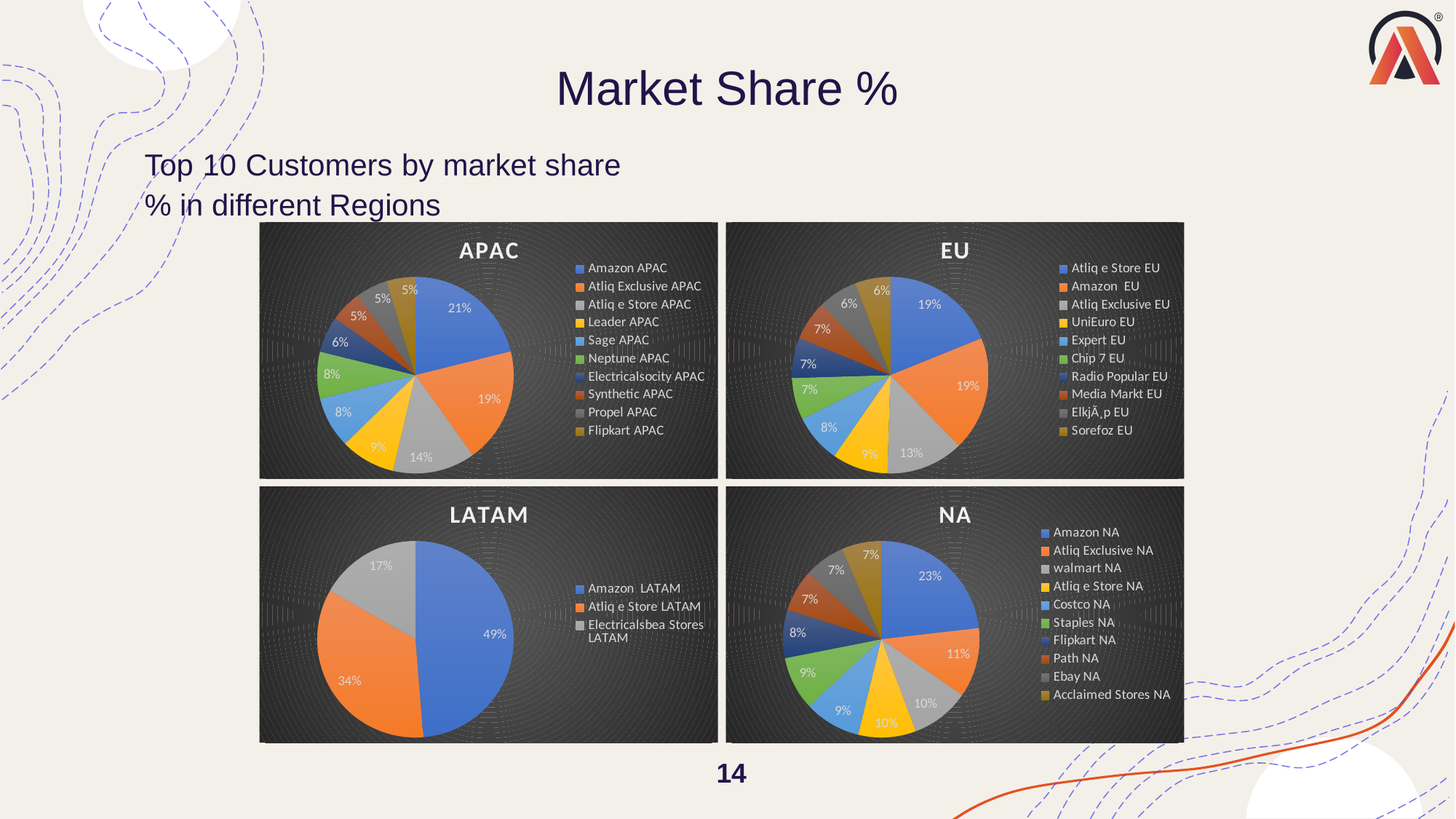

Market Share %
Top 10 Customers by market share % in different Regions

### Chart: APAC

| Category | net_sales_mln | pct_share_region | net_sales_mln | pct_share_region |
|---|---|---|---|---|
| APAC | 57.41 | 12.99 | 57.41 | 12.99 |
| APAC | 51.58 | 11.67 | 51.58 | 11.67 |
| APAC | 36.97 | 8.36 | 36.97 | 8.36 |
| APAC | 24.52 | 5.55 | 24.52 | 5.55 |
| APAC | 22.85 | 5.17 | 22.85 | 5.17 |
| APAC | 21.01 | 4.75 | 21.01 | 4.75 |
| APAC | 16.25 | 3.68 | 16.25 | 3.68 |
| APAC | 14.14 | 3.2 | 14.14 | 3.2 |
| APAC | 14.14 | 3.2 | 14.14 | 3.2 |
| APAC | 12.96 | 2.93 | 12.96 | 2.93 |

### Chart: EU

| Category | net_sales_mln | pct_share_region | net_sales_mln | pct_share_region |
|---|---|---|---|---|
| EU | 19.83 | 12.99 | 57.41 | 12.99 |
| EU | 19.77 | 11.67 | 51.58 | 11.67 |
| EU | 13.39 | 8.36 | 36.97 | 8.36 |
| EU | 9.63 | 5.55 | 24.52 | 5.55 |
| EU | 8.38 | 5.17 | 22.85 | 5.17 |
| EU | 7.23 | 4.75 | 21.01 | 4.75 |
| EU | 6.95 | 3.68 | 16.25 | 3.68 |
| EU | 6.88 | 3.2 | 14.14 | 3.2 |
| EU | 6.76 | 3.2 | 14.14 | 3.2 |
| EU | 6.13 | 2.93 | 12.96 | 2.93 |

### Chart: LATAM

| Category |  |  |
|---|---|---|
| LATAM | 1.54 | 48.73 |
| LATAM | 1.09 | 34.49 |
| LATAM | 0.53 | 16.77 |

### Chart: NA

| Category |  |  |
|---|---|---|
| NA | 30.31 | 17.03 |
| NA | 14.95 | 8.4 |
| NA | 12.63 | 7.1 |
| NA | 12.42 | 6.98 |
| NA | 12.19 | 6.85 |
| NA | 11.49 | 6.46 |
| NA | 10.35 | 5.82 |
| NA | 9.1 | 5.11 |
| NA | 8.74 | 4.91 |
| NA | 8.53 | 4.79 |
14